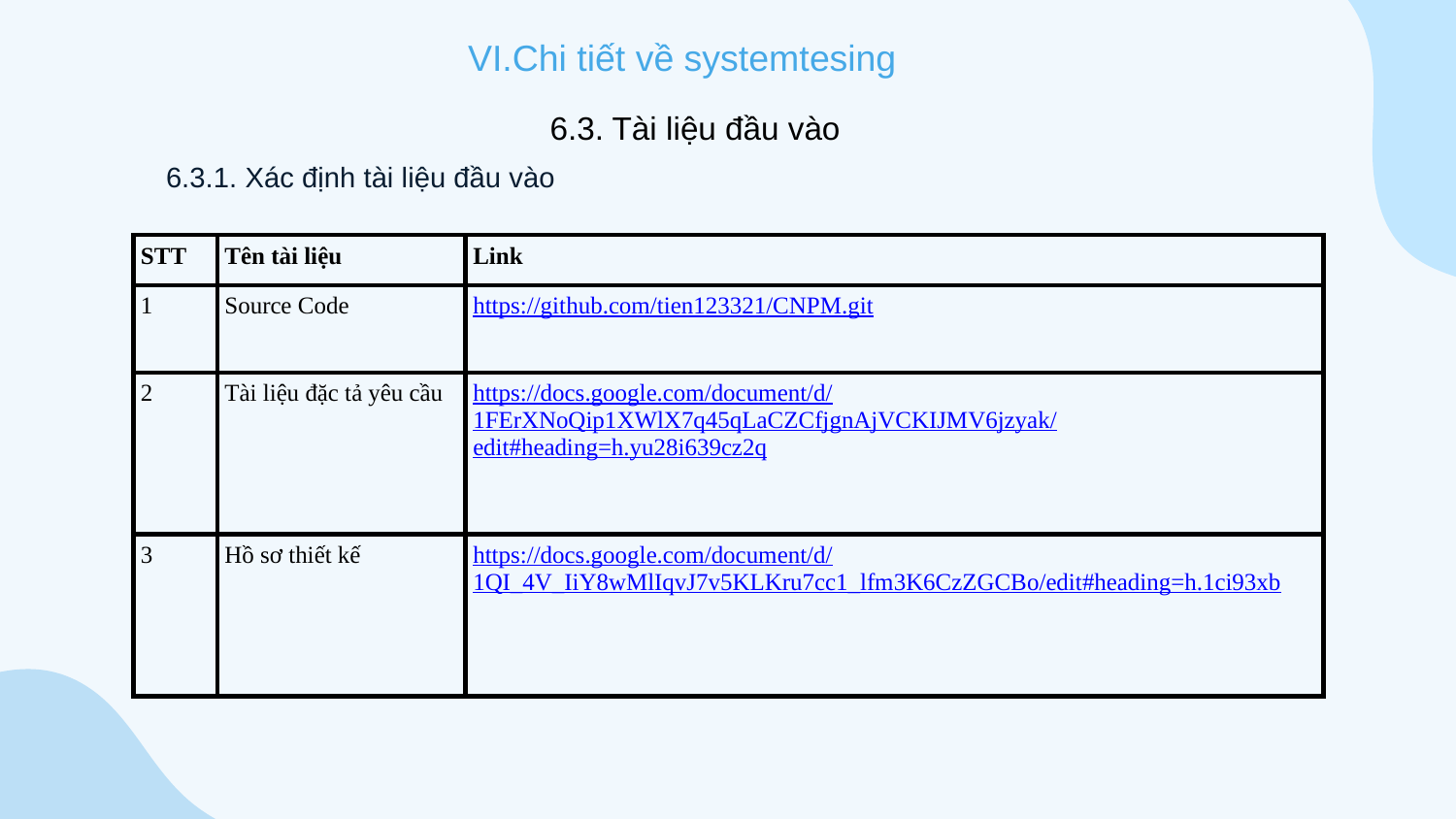

# VI.Chi tiết về systemtesing
6.3. Tài liệu đầu vào

6.3.1. Xác định tài liệu đầu vào

| STT | Tên tài liệu | Link |
| --- | --- | --- |
| 1 | Source Code | https://github.com/tien123321/CNPM.git |
| 2 | Tài liệu đặc tả yêu cầu | https://docs.google.com/document/d/1FErXNoQip1XWlX7q45qLaCZCfjgnAjVCKIJMV6jzyak/edit#heading=h.yu28i639cz2q |
| 3 | Hồ sơ thiết kế | https://docs.google.com/document/d/1QI\_4V\_IiY8wMlIqvJ7v5KLKru7cc1\_lfm3K6CzZGCBo/edit#heading=h.1ci93xb |